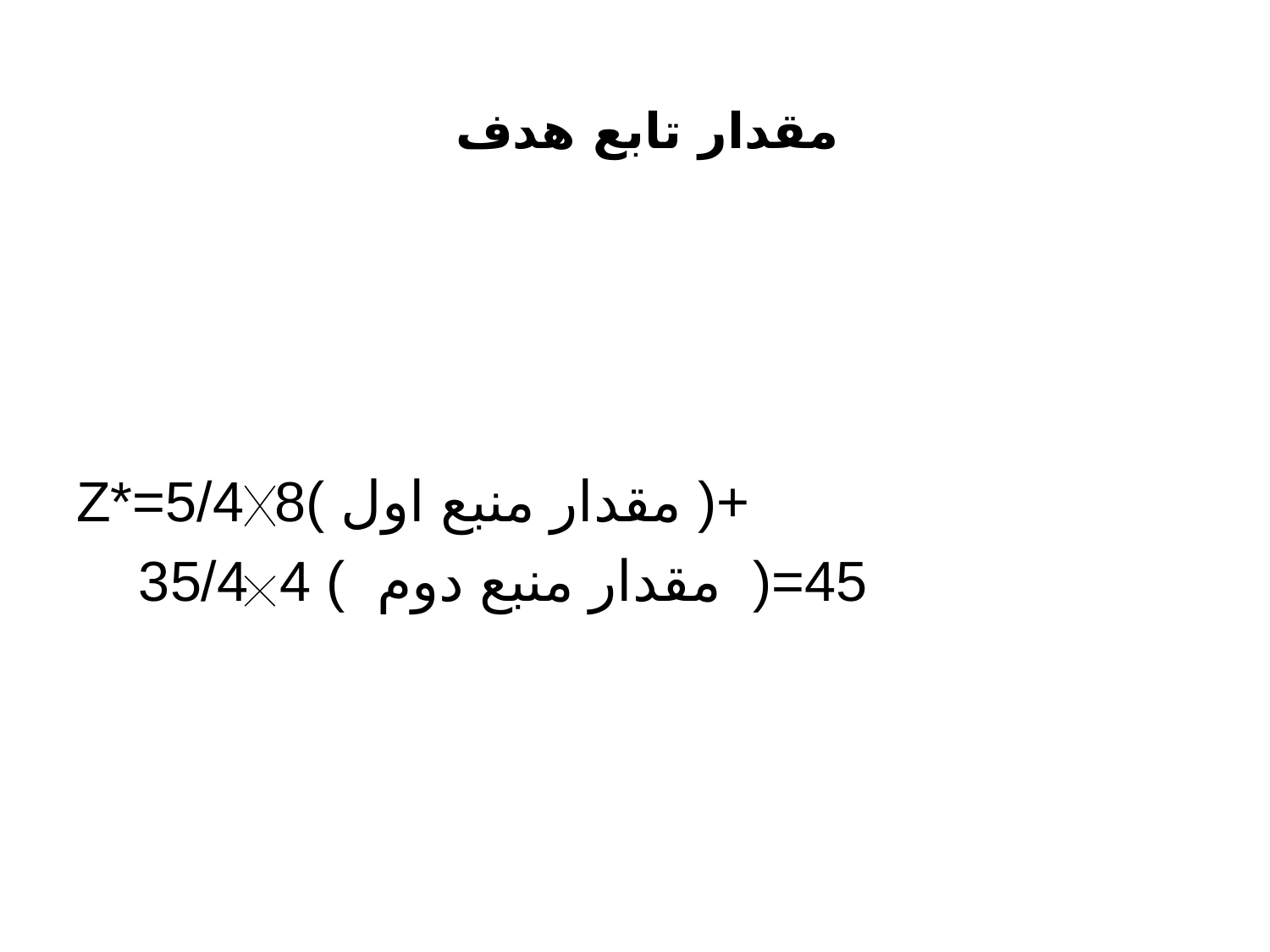

# مقدار تابع هدف

Z*=5/4  8( مقدار منبع اول )+
    35/4  4 (  مقدار منبع دوم  )=45